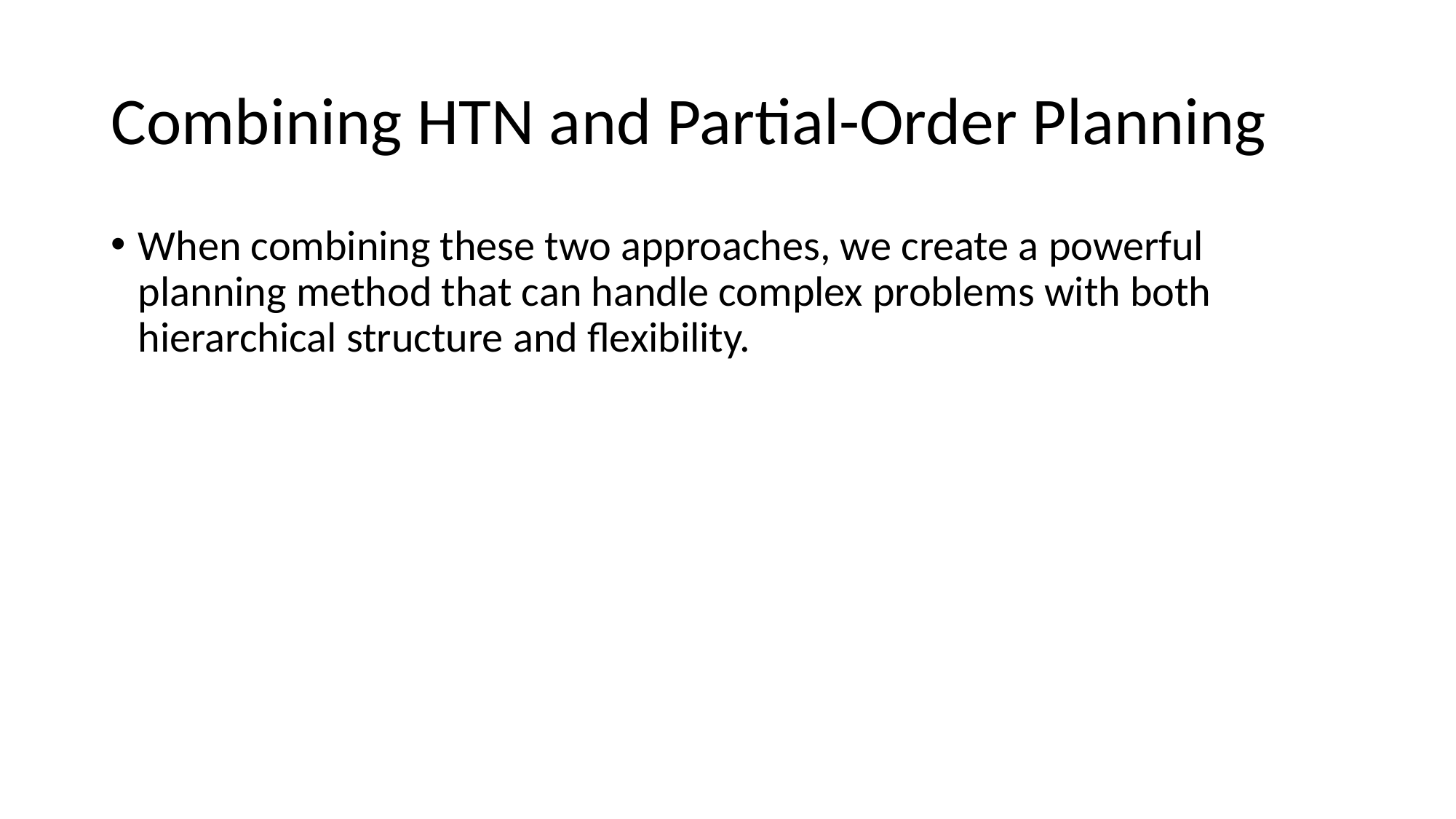

# Combining HTN and Partial-Order Planning
When combining these two approaches, we create a powerful planning method that can handle complex problems with both hierarchical structure and flexibility.